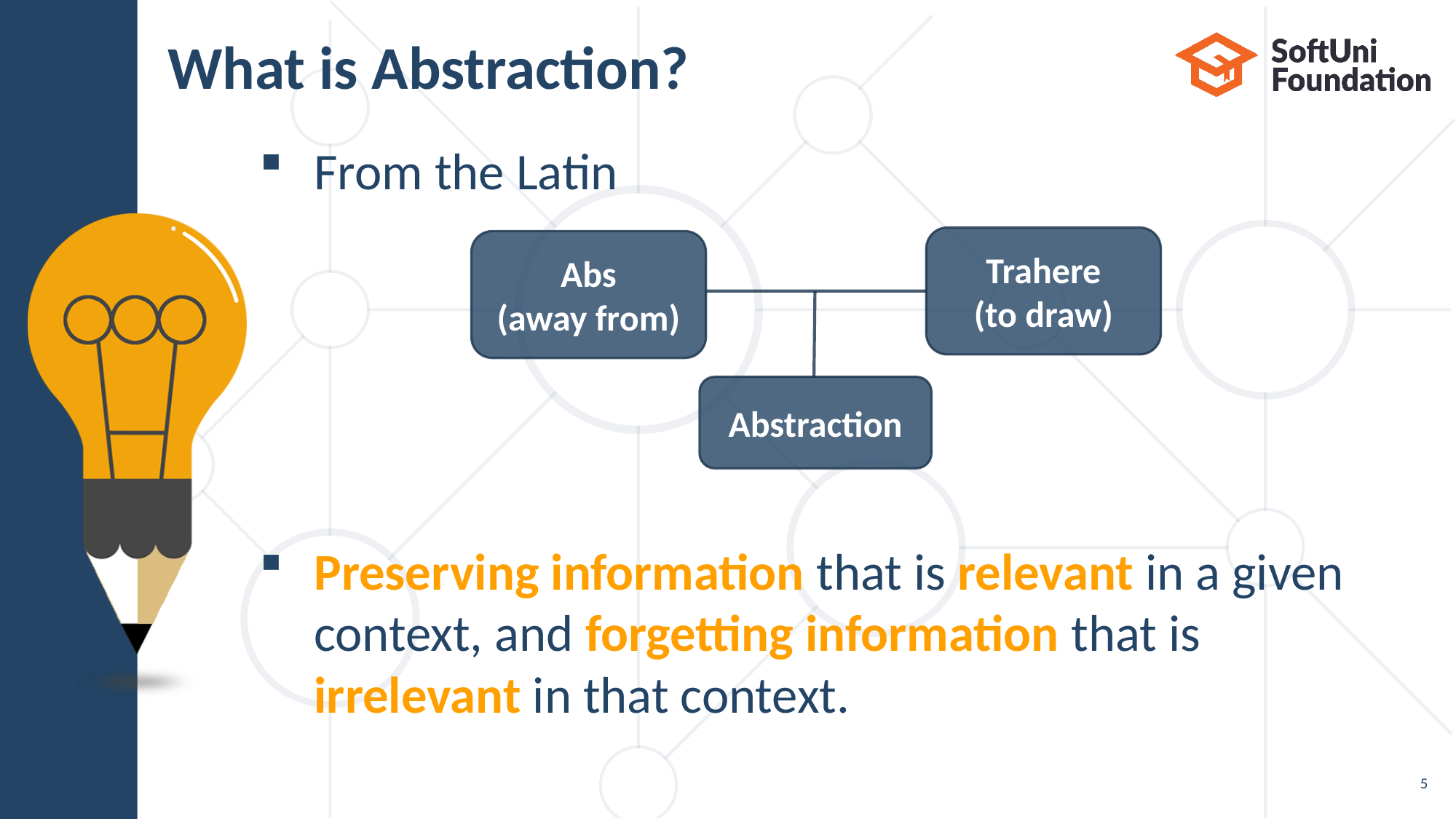

# What is Abstraction?
From the Latin

Preserving information that is relevant in a given
context, and forgetting information that is
irrelevant in that context.
Trahere
(to draw)
Abs
(away from)
Abstraction
5